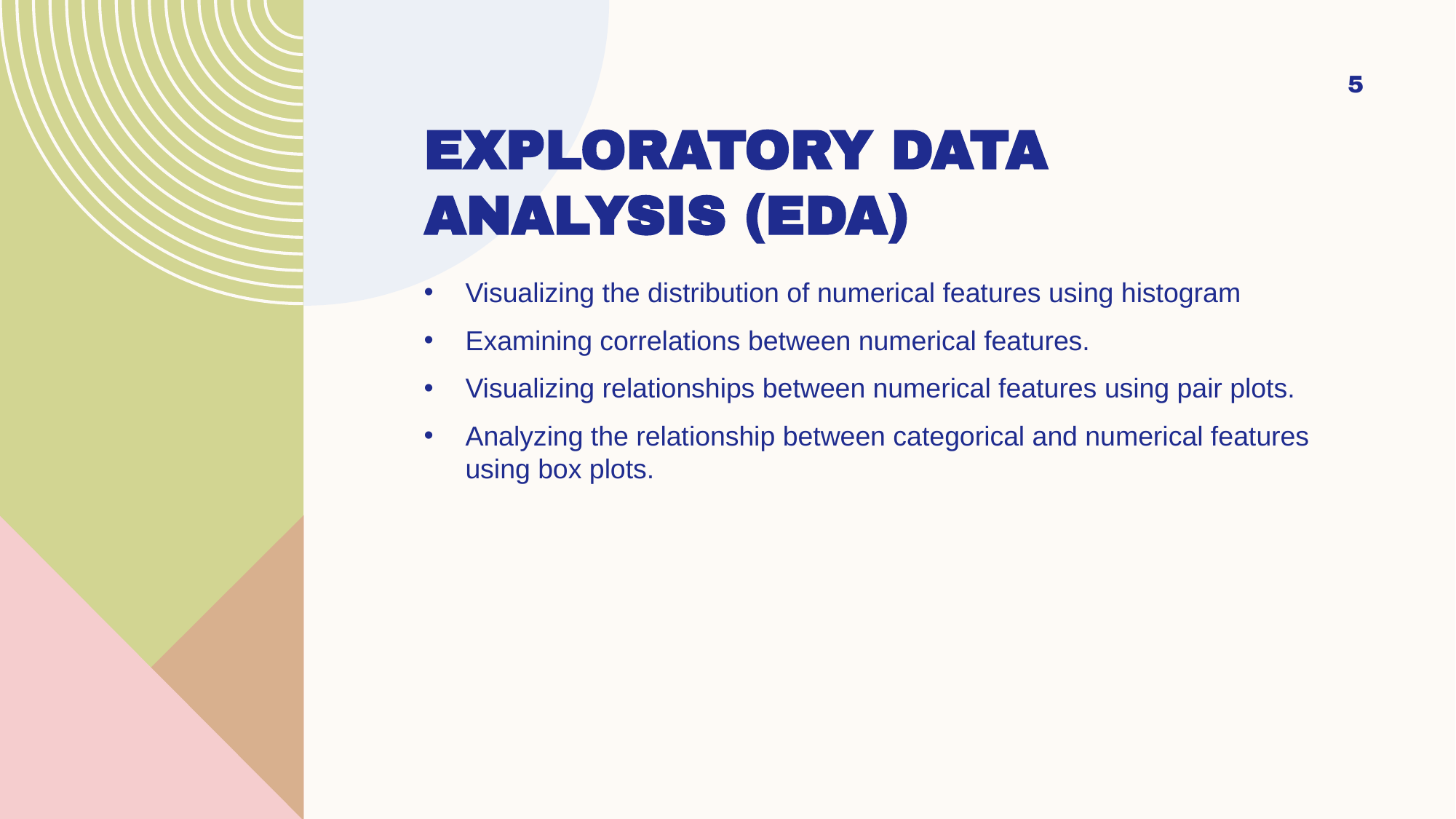

5
# Exploratory Data Analysis (EDA)
Visualizing the distribution of numerical features using histogram
Examining correlations between numerical features.
Visualizing relationships between numerical features using pair plots.
Analyzing the relationship between categorical and numerical features using box plots.